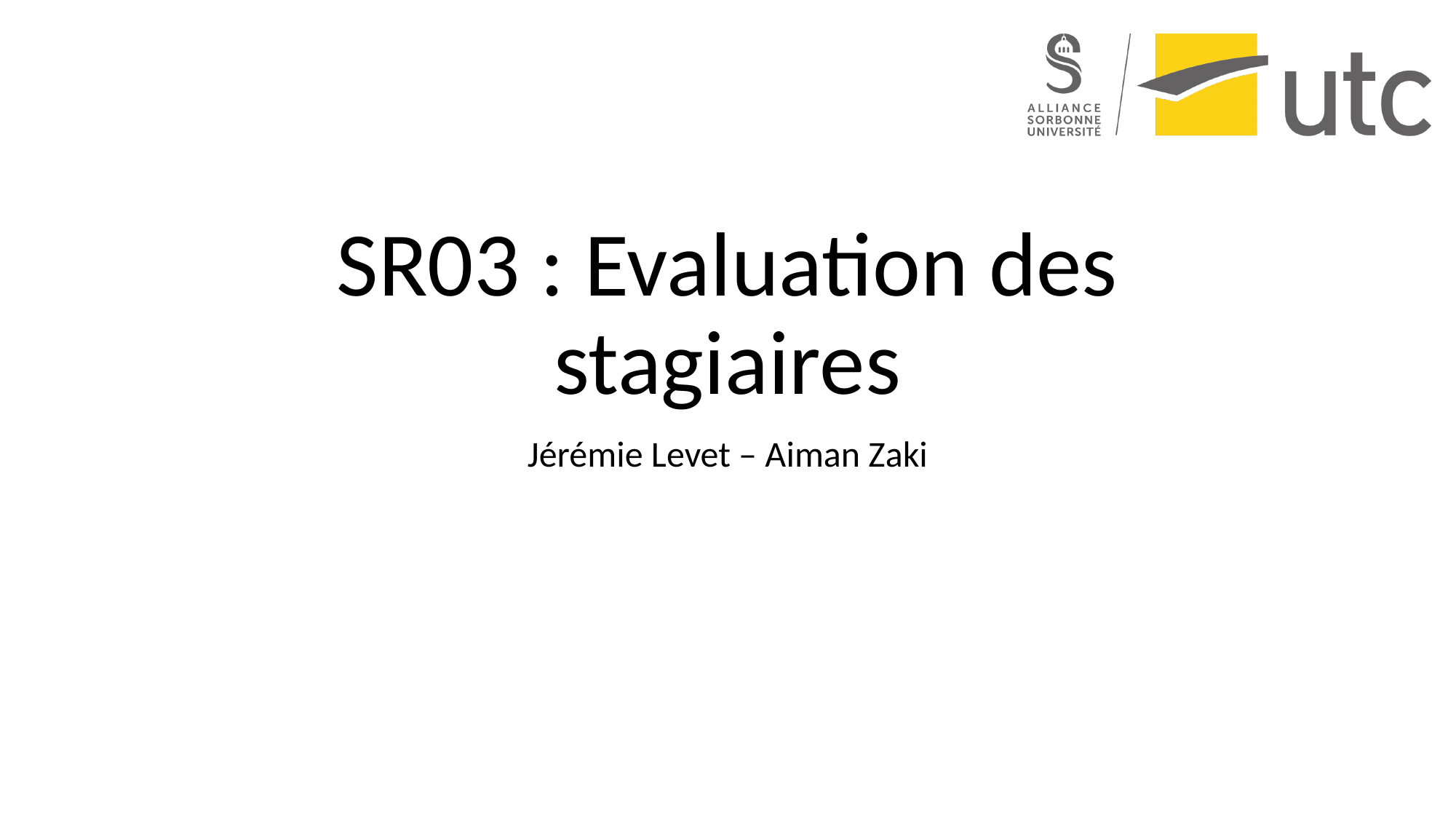

# SR03 : Evaluation des stagiaires
Jérémie Levet – Aiman Zaki